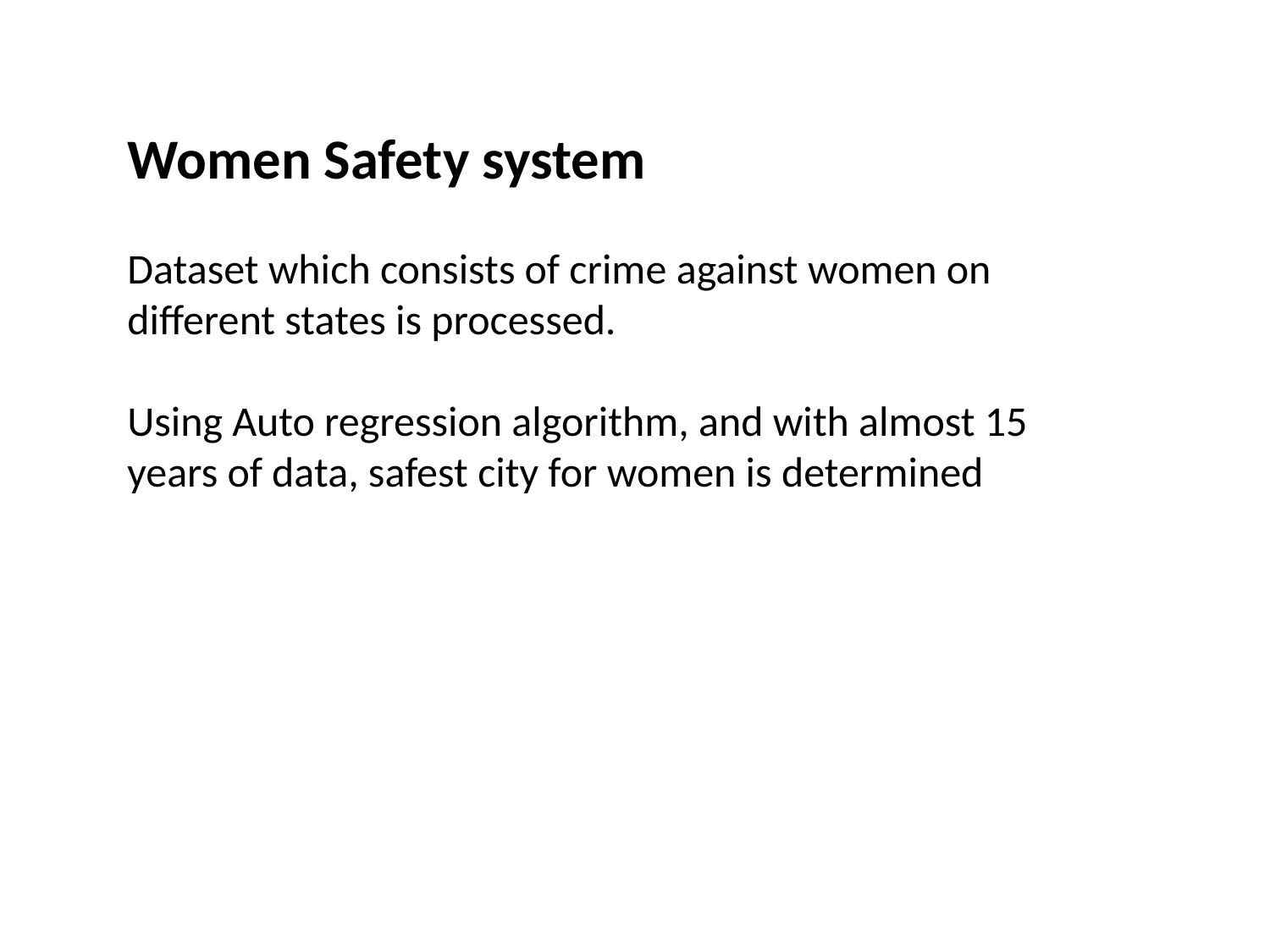

Women Safety system

Dataset which consists of crime against women on different states is processed.

Using Auto regression algorithm, and with almost 15 years of data, safest city for women is determined